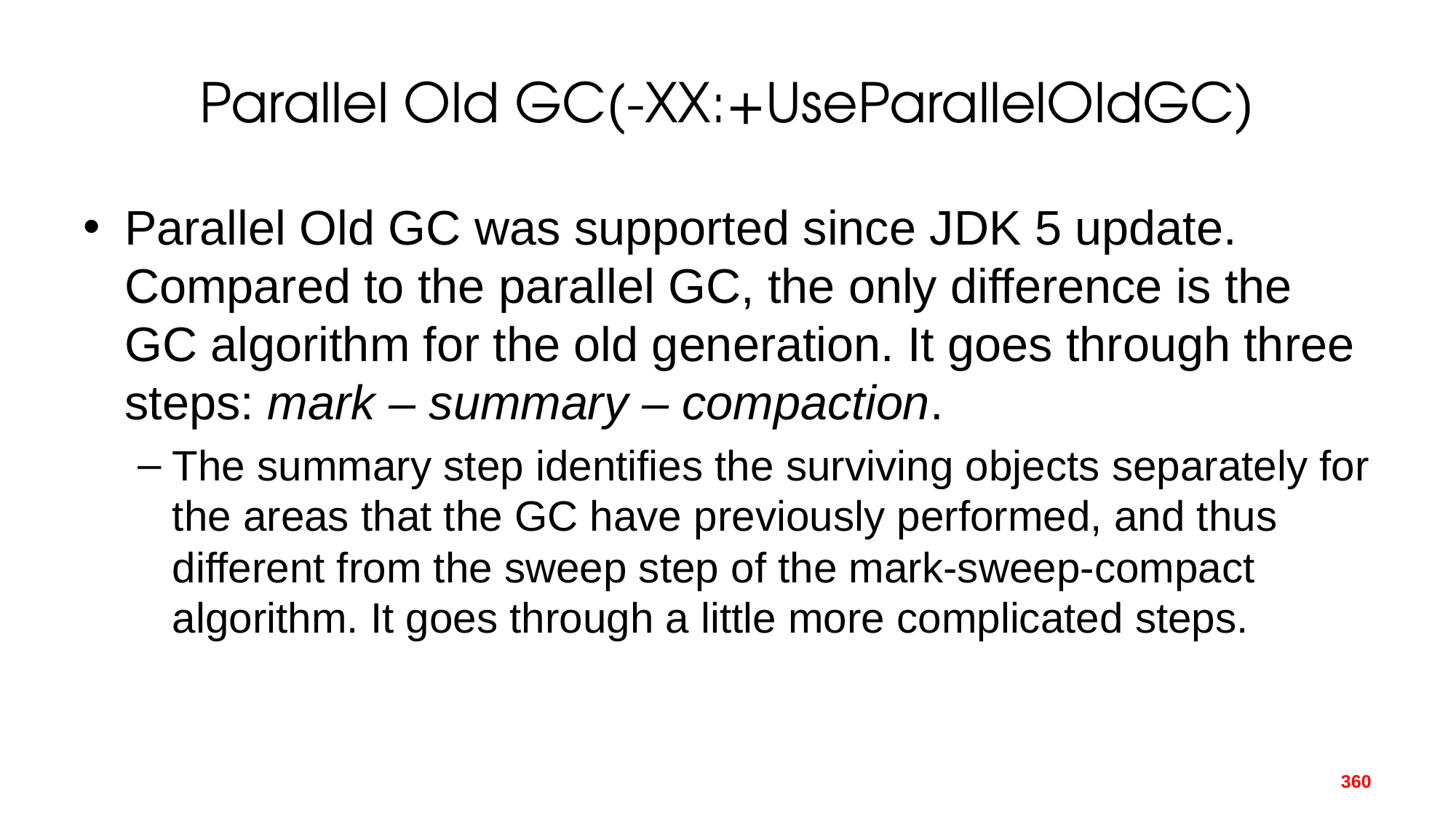

# Parallel Old GC(-XX:+UseParallelOldGC)
Parallel Old GC was supported since JDK 5 update. Compared to the parallel GC, the only difference is the GC algorithm for the old generation. It goes through three steps: mark – summary – compaction.
The summary step identifies the surviving objects separately for the areas that the GC have previously performed, and thus different from the sweep step of the mark-sweep-compact algorithm. It goes through a little more complicated steps.
360